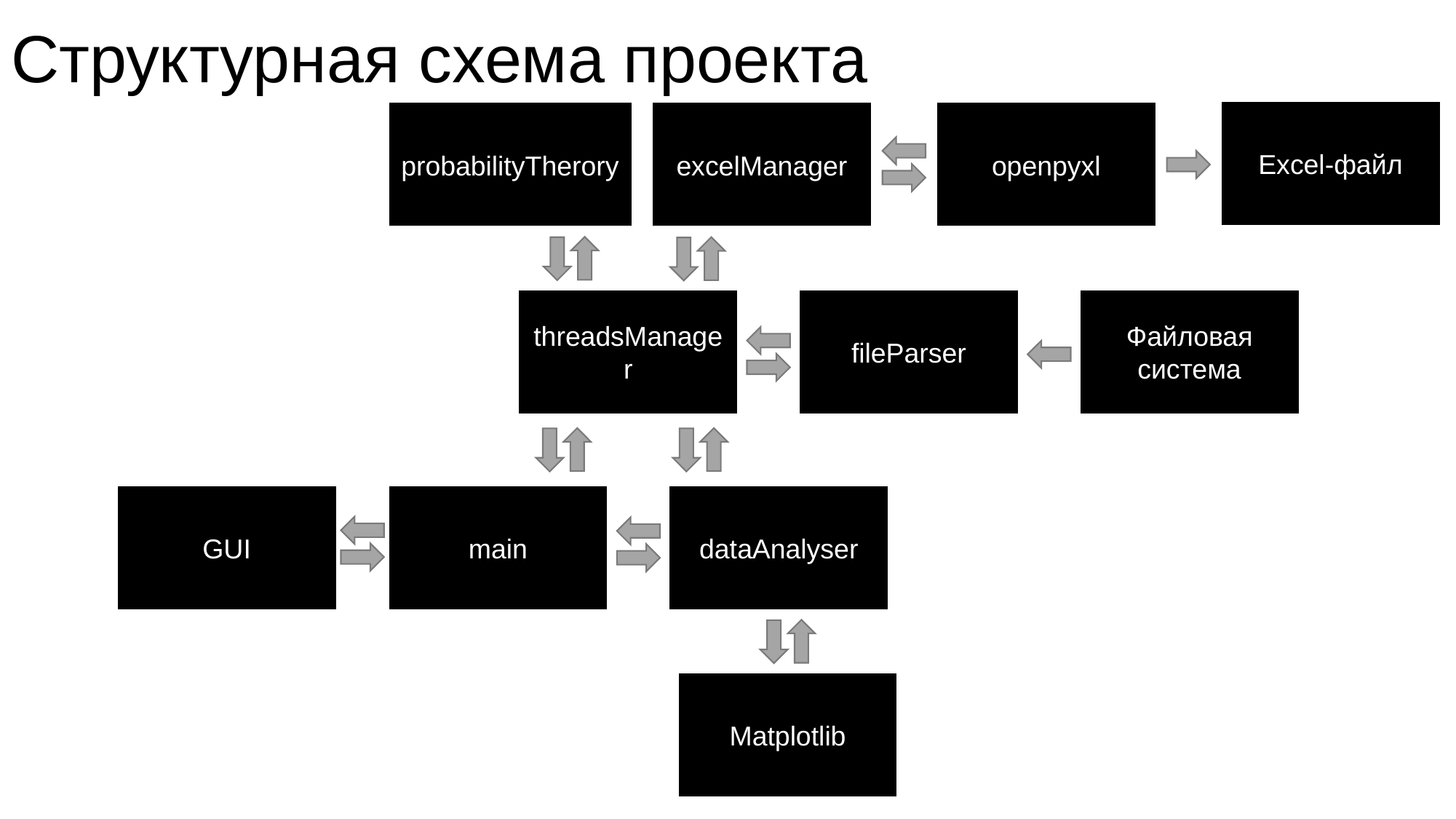

# Структурная схема проекта
Excel-файл
probabilityTherory
excelManager
openpyxl

threadsManager
fileParser
Файловая система

GUI
main
dataAnalyser

Matplotlib